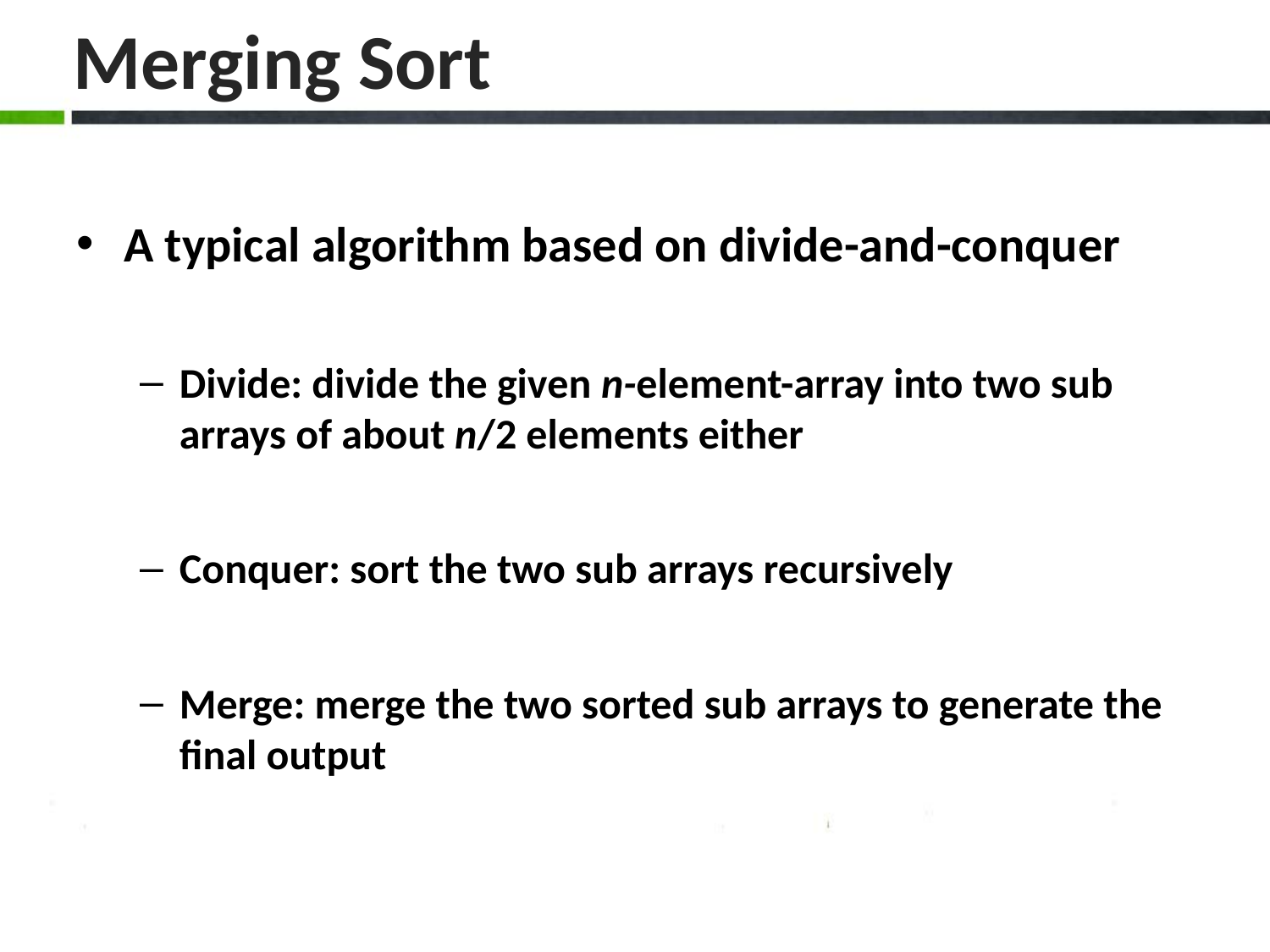

# Merging Sort
A typical algorithm based on divide-and-conquer

Divide: divide the given n-element-array into two sub arrays of about n/2 elements either

Conquer: sort the two sub arrays recursively

Merge: merge the two sorted sub arrays to generate the final output